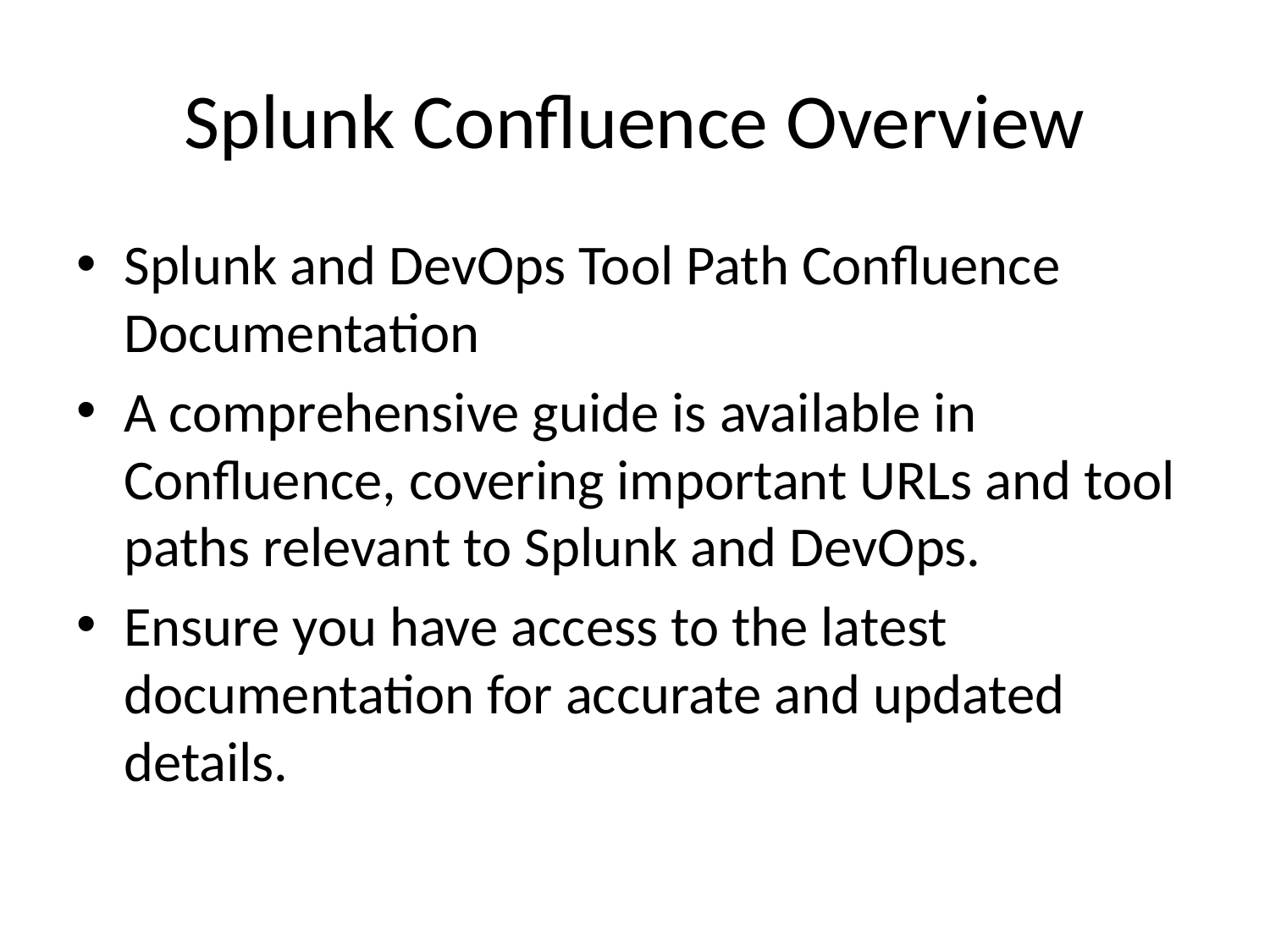

# Splunk Confluence Overview
Splunk and DevOps Tool Path Confluence Documentation
A comprehensive guide is available in Confluence, covering important URLs and tool paths relevant to Splunk and DevOps.
Ensure you have access to the latest documentation for accurate and updated details.